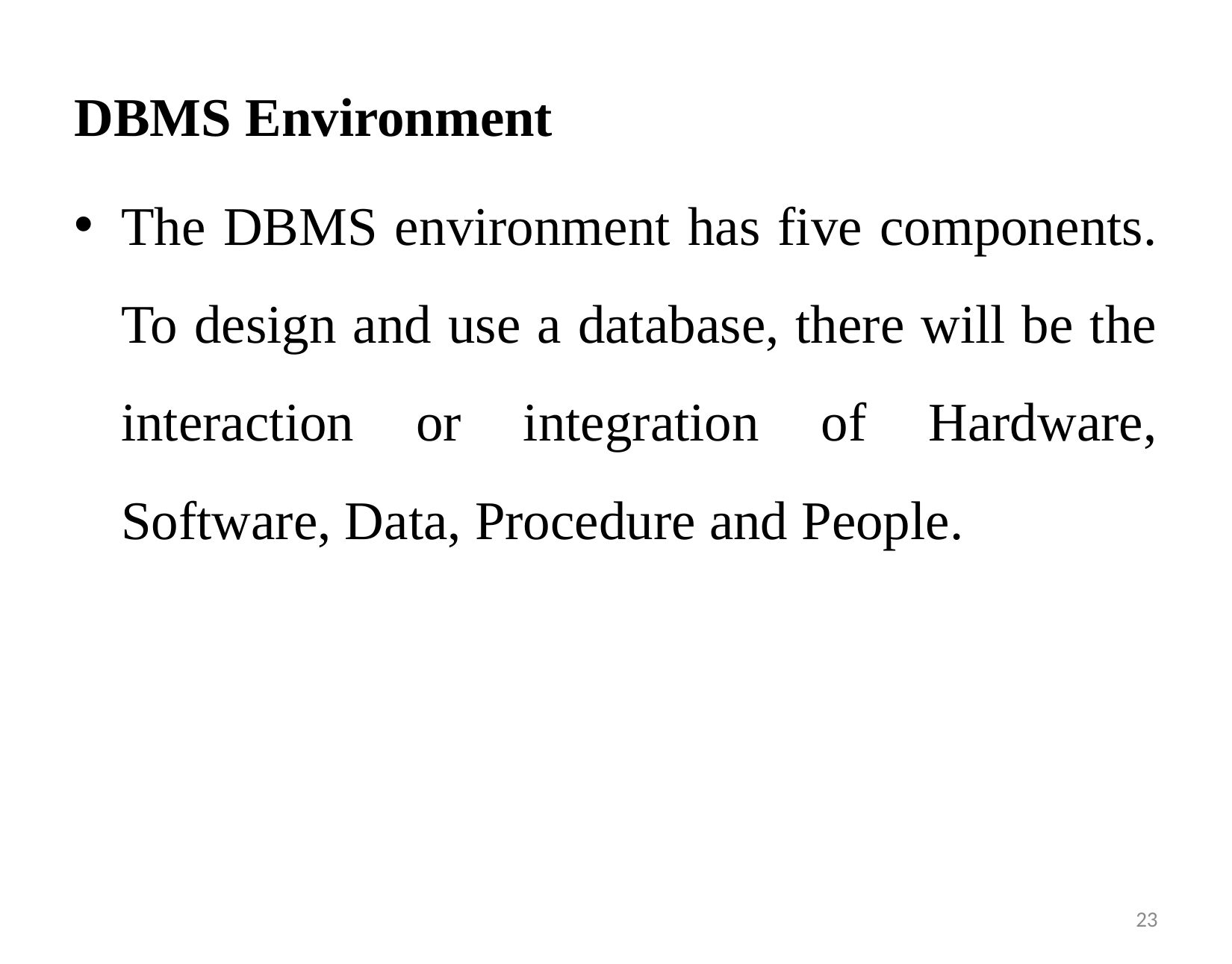

DBMS Environment
The DBMS environment has five components. To design and use a database, there will be the interaction or integration of Hardware, Software, Data, Procedure and People.

23